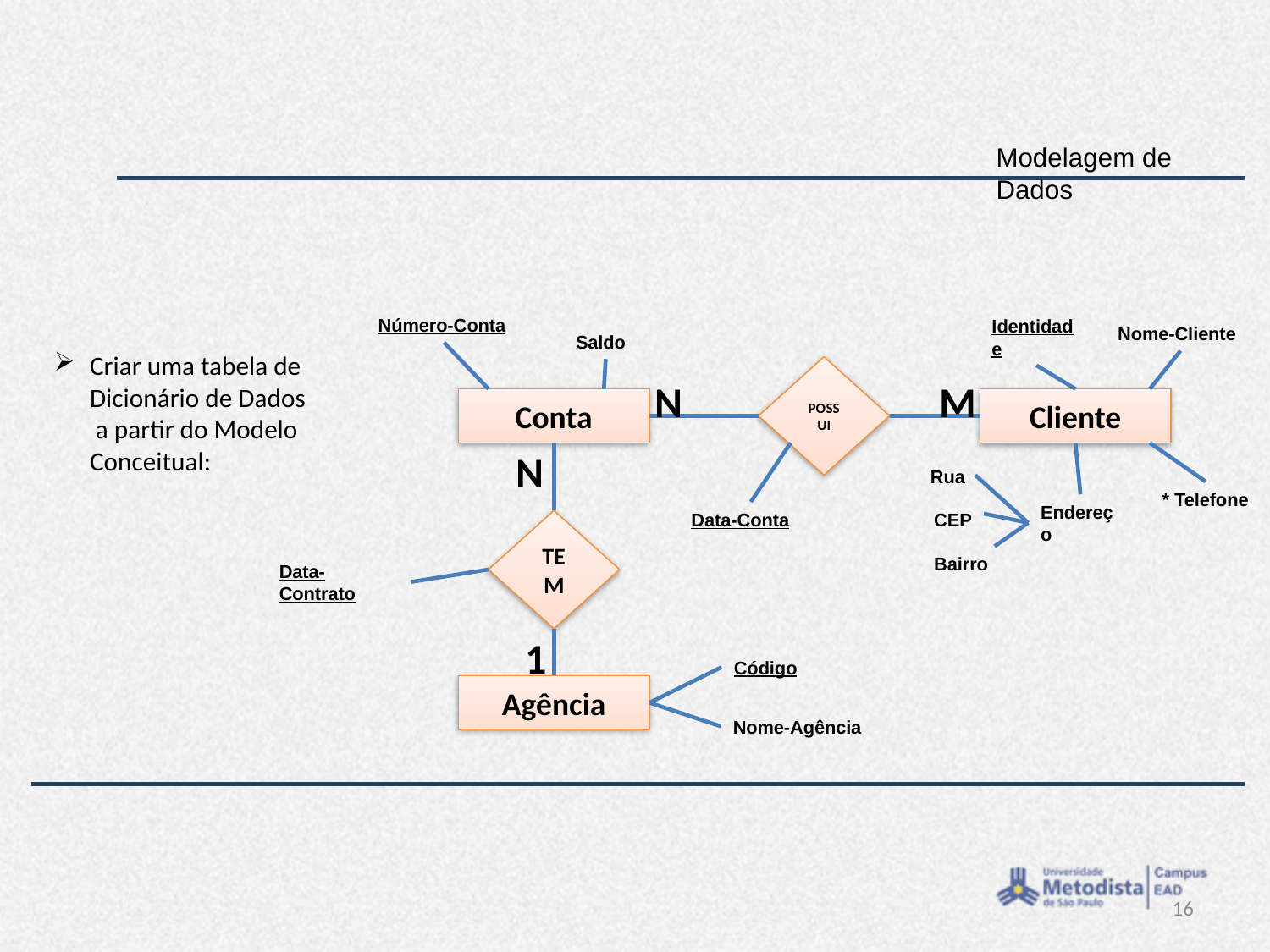

Modelagem de Dados
Número-Conta
Identidade
Nome-Cliente
Saldo
Criar uma tabela de Dicionário de Dados  a partir do Modelo Conceitual:
POSSUI
M
N
Conta
Cliente
N
Rua
* Telefone
Endereço
Data-Conta
CEP
TEM
Bairro
Data-Contrato
1
Código
Agência
Nome-Agência
16